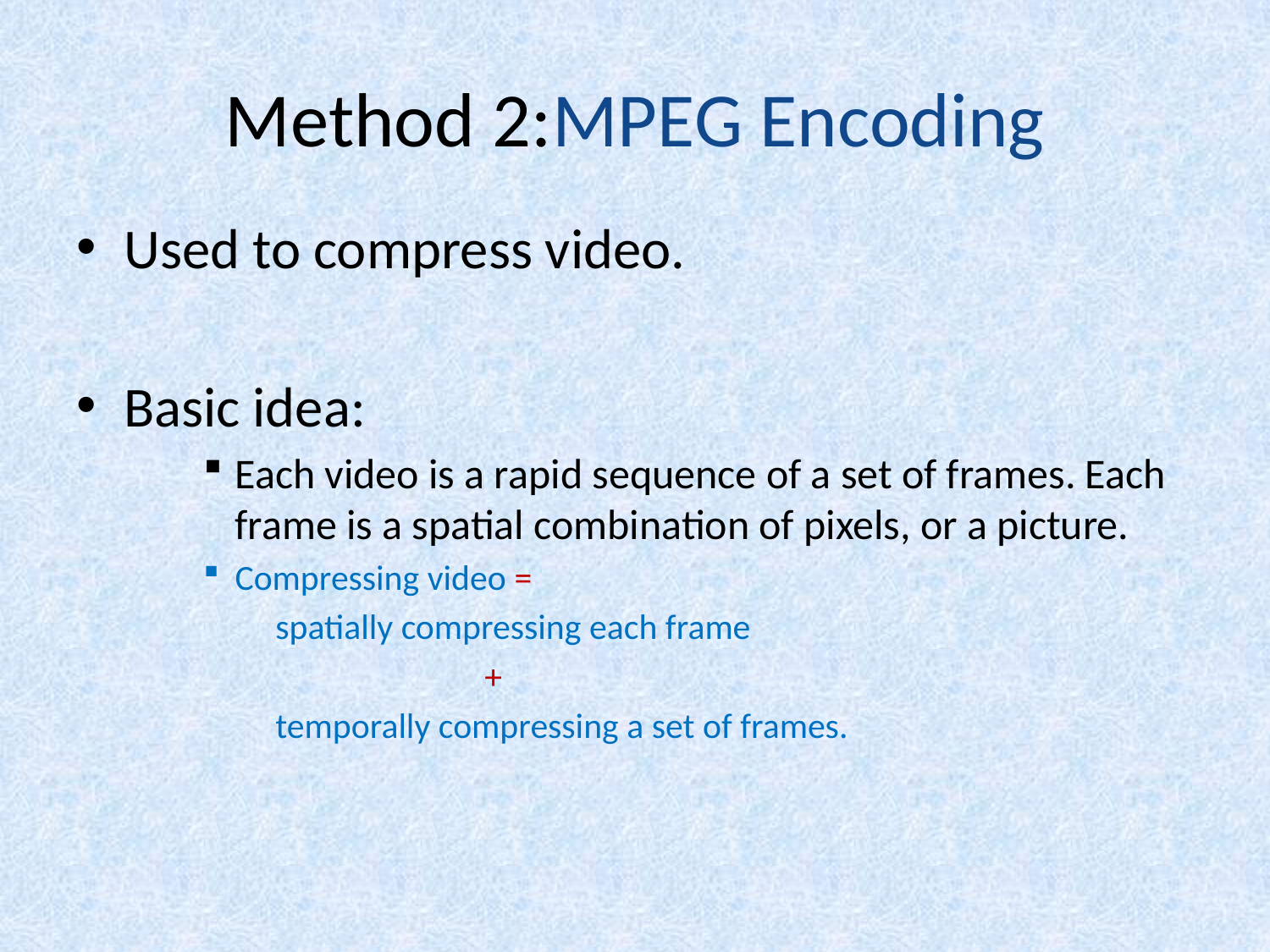

# Method 2:MPEG Encoding

Used to compress video.

Basic idea:
Each video is a rapid sequence of a set of frames. Each frame is a spatial combination of pixels, or a picture.
Compressing video =
         spatially compressing each frame
                                   +
         temporally compressing a set of frames.